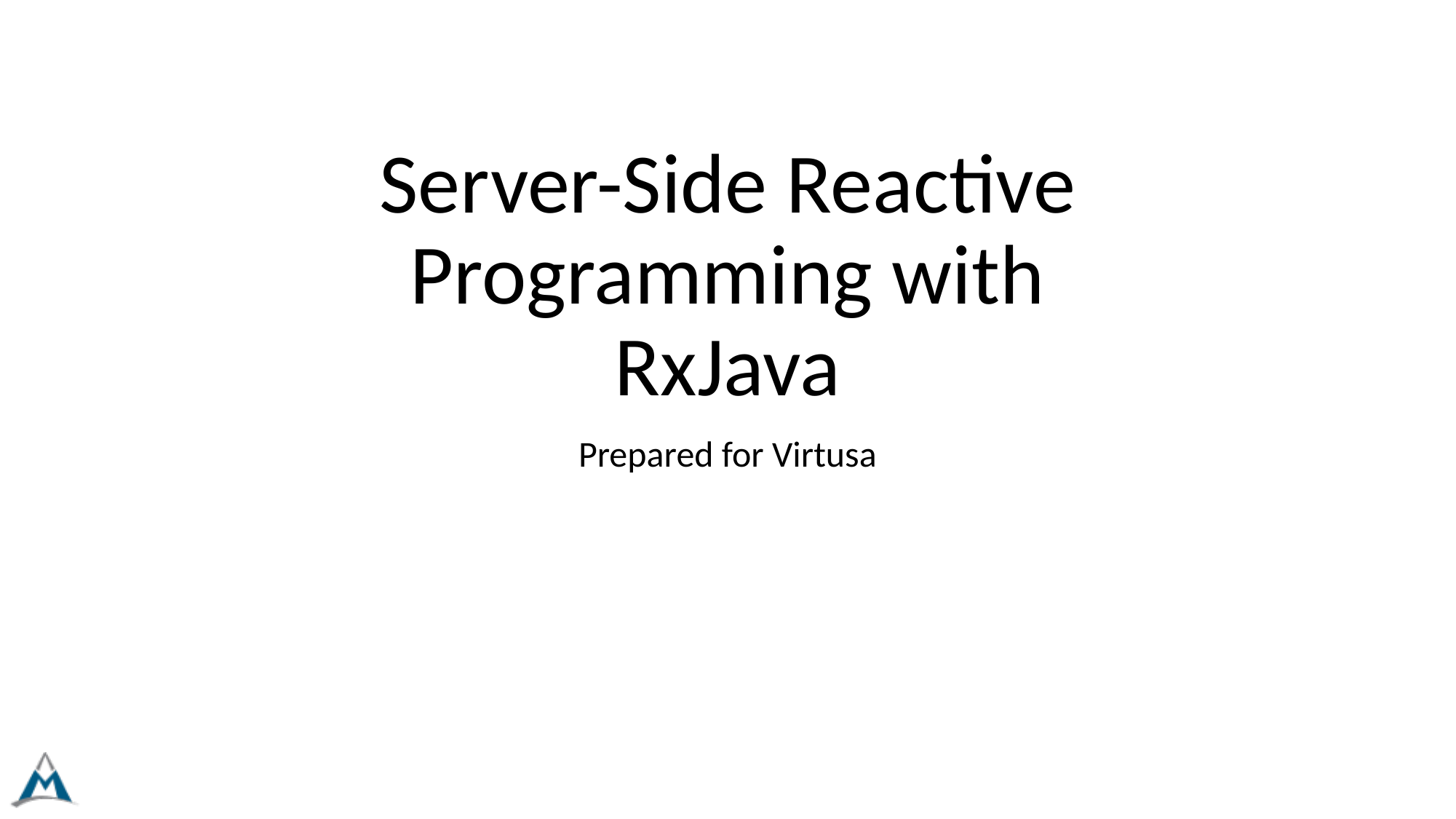

# Server-Side Reactive Programming with RxJava
Prepared for Virtusa